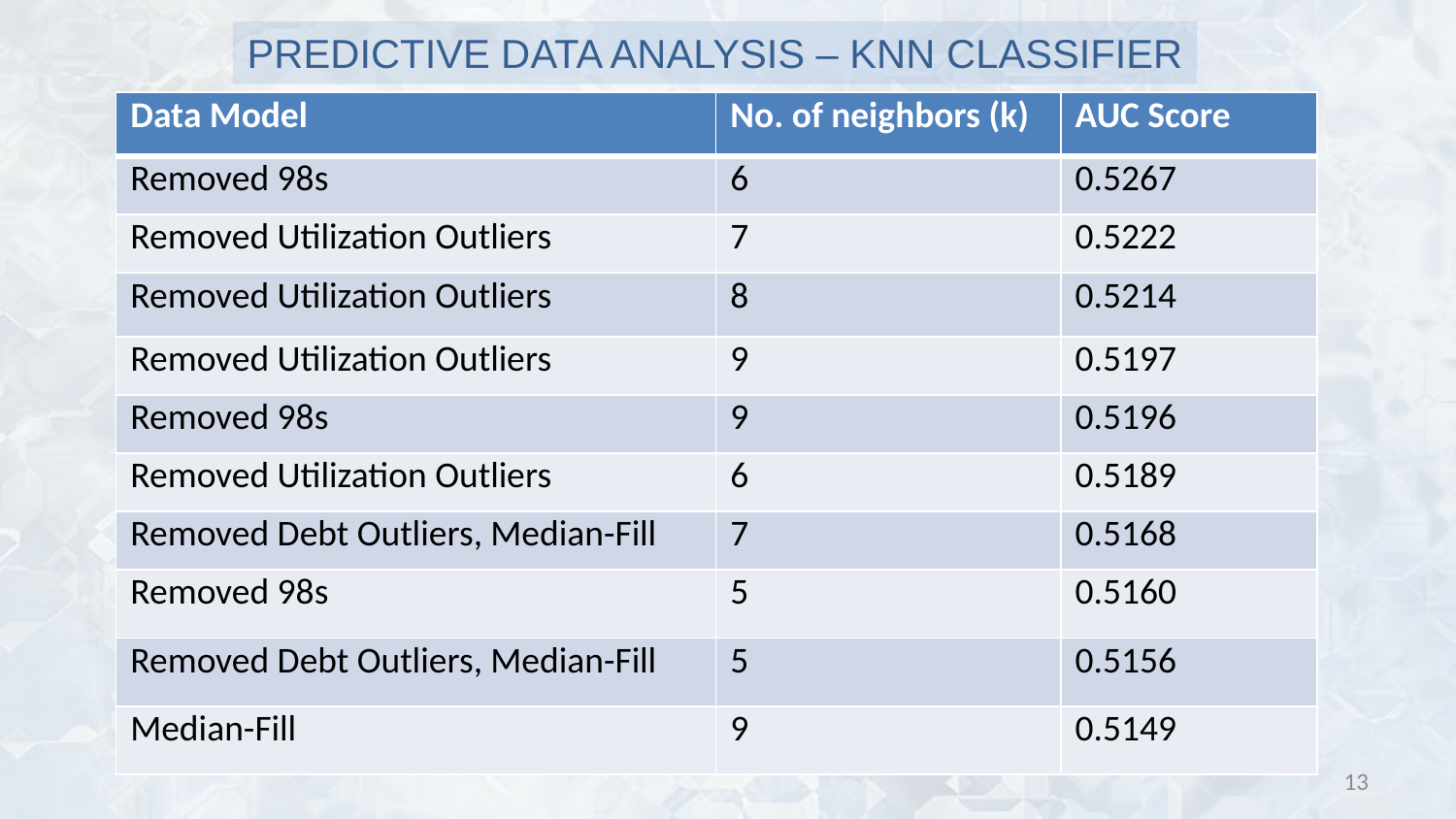

PREDICTIVE DATA ANALYSIS – KNN CLASSIFIER
| Data Model | No. of neighbors (k) | AUC Score |
| --- | --- | --- |
| Removed 98s | 6 | 0.5267 |
| Removed Utilization Outliers | 7 | 0.5222 |
| Removed Utilization Outliers | 8 | 0.5214 |
| Removed Utilization Outliers | 9 | 0.5197 |
| Removed 98s | 9 | 0.5196 |
| Removed Utilization Outliers | 6 | 0.5189 |
| Removed Debt Outliers, Median-Fill | 7 | 0.5168 |
| Removed 98s | 5 | 0.5160 |
| Removed Debt Outliers, Median-Fill | 5 | 0.5156 |
| Median-Fill | 9 | 0.5149 |
13